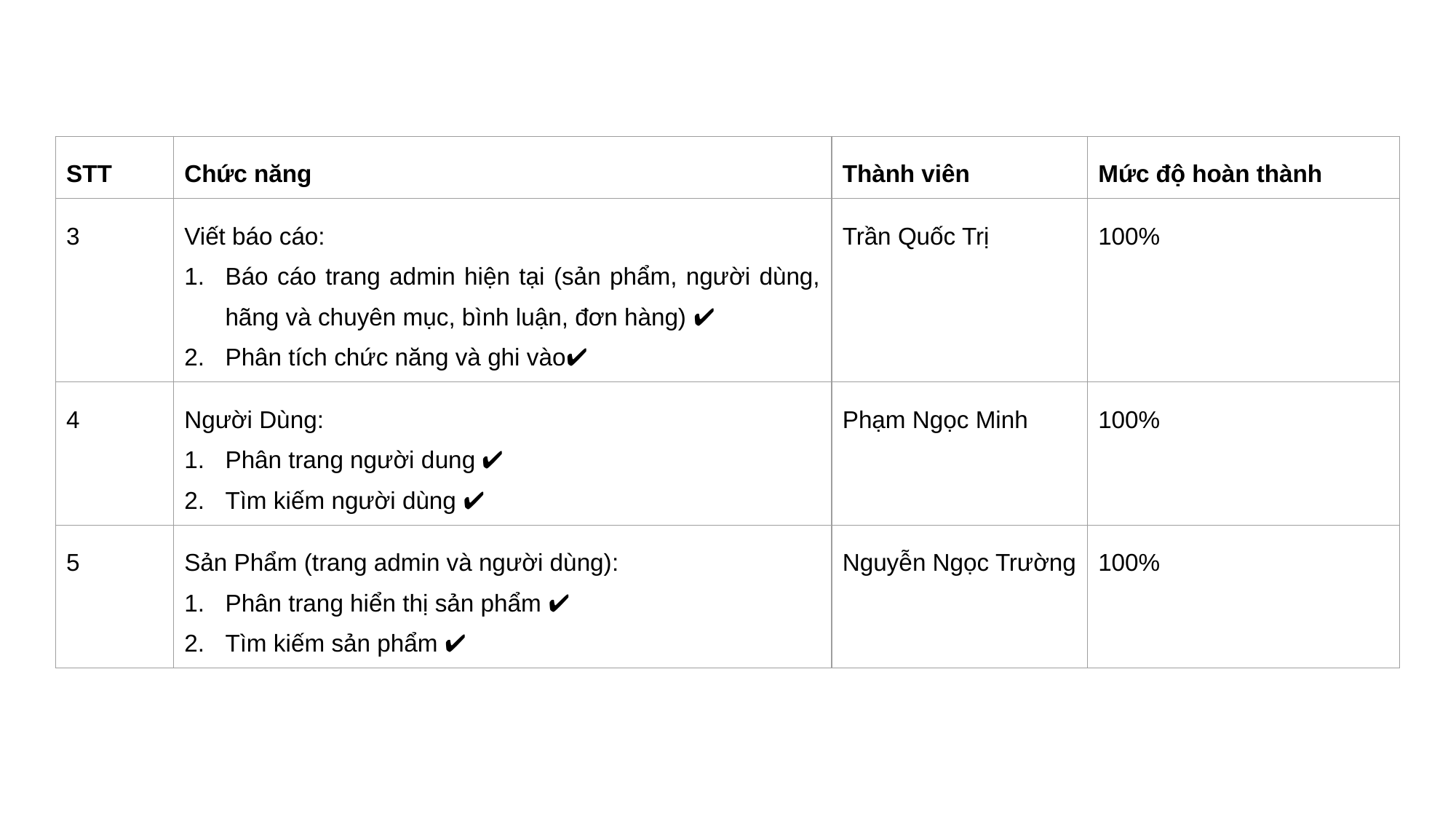

| STT | Chức năng | Thành viên | Mức độ hoàn thành |
| --- | --- | --- | --- |
| 3 | Viết báo cáo: Báo cáo trang admin hiện tại (sản phẩm, người dùng, hãng và chuyên mục, bình luận, đơn hàng) ✔️ Phân tích chức năng và ghi vào✔️ | Trần Quốc Trị | 100% |
| 4 | Người Dùng: Phân trang người dung ✔️ Tìm kiếm người dùng ✔️ | Phạm Ngọc Minh | 100% |
| 5 | Sản Phẩm (trang admin và người dùng): Phân trang hiển thị sản phẩm ✔️ Tìm kiếm sản phẩm ✔️ | Nguyễn Ngọc Trường | 100% |